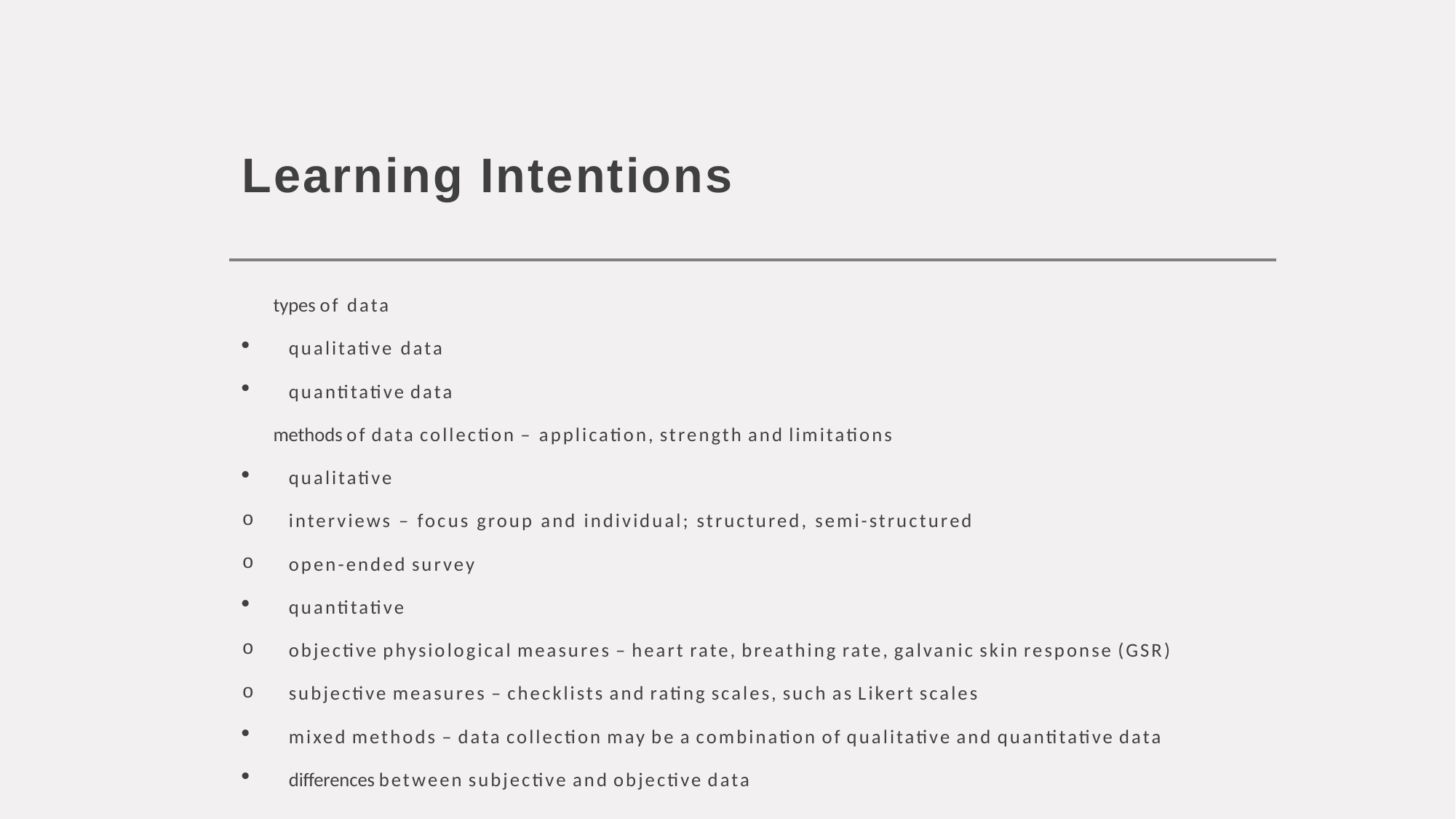

# Learning Intentions
types of data
qualitative data
quantitative data
methods of data collection – application, strength and limitations
qualitative
interviews – focus group and individual; structured, semi-structured
open-ended survey
quantitative
objective physiological measures – heart rate, breathing rate, galvanic skin response (GSR)
subjective measures – checklists and rating scales, such as Likert scales
mixed methods – data collection may be a combination of qualitative and quantitative data
differences between subjective and objective data